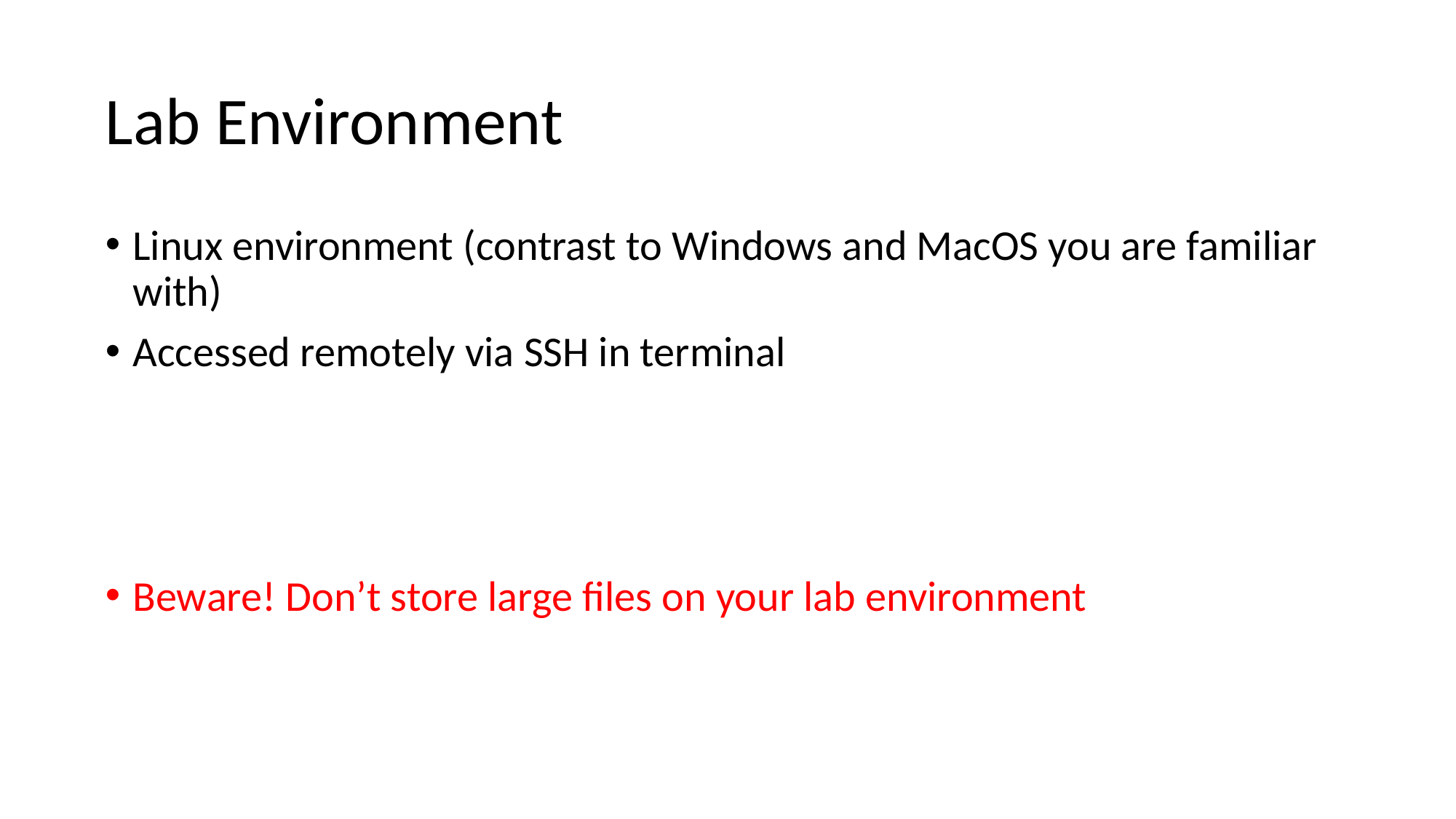

# Lab Environment
Linux environment (contrast to Windows and MacOS you are familiar with)
Accessed remotely via SSH in terminal

Beware! Don’t store large files on your lab environment